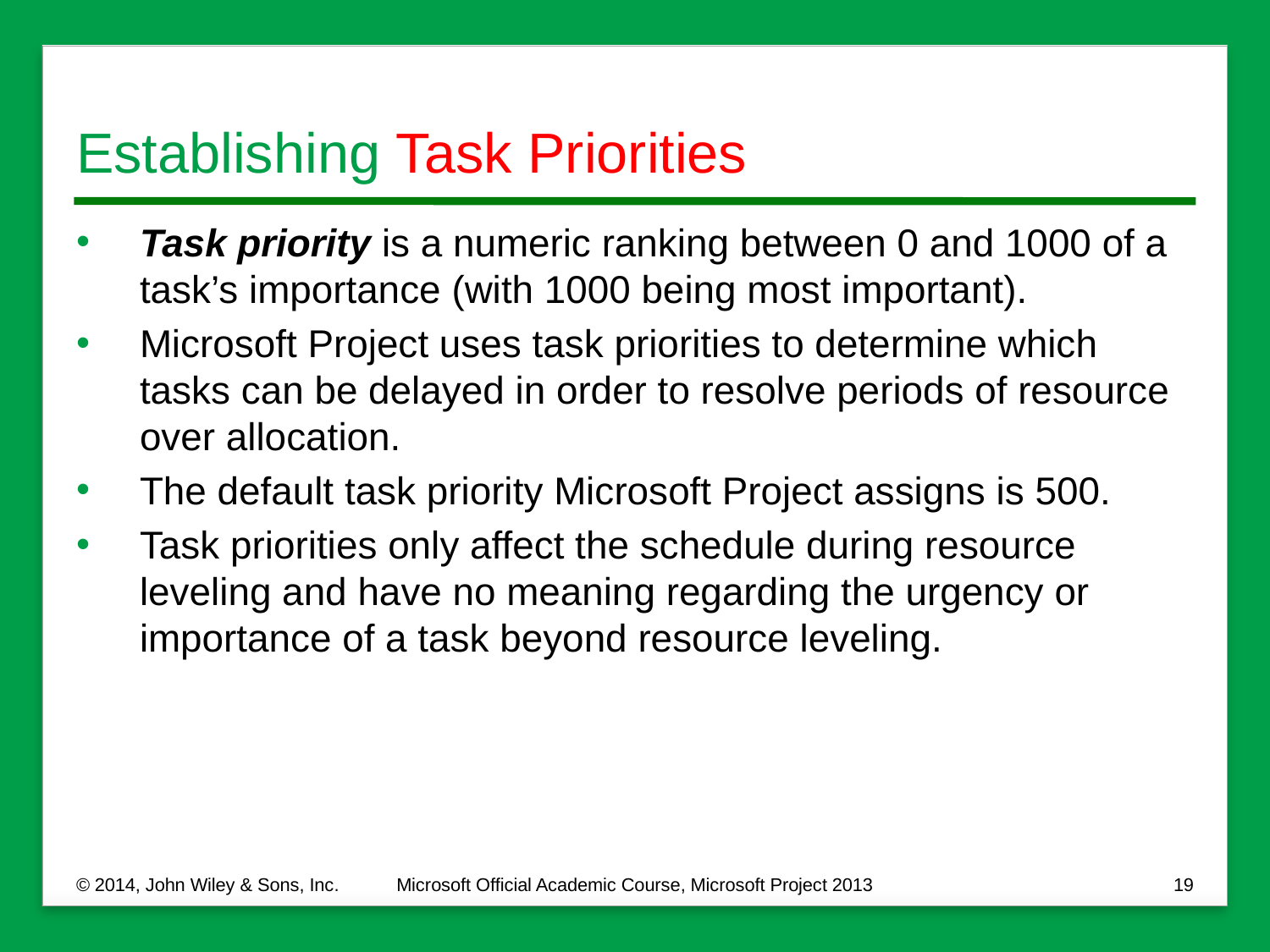

# Establishing Task Priorities
Task priority is a numeric ranking between 0 and 1000 of a task’s importance (with 1000 being most important).
Microsoft Project uses task priorities to determine which tasks can be delayed in order to resolve periods of resource over allocation.
The default task priority Microsoft Project assigns is 500.
Task priorities only affect the schedule during resource leveling and have no meaning regarding the urgency or importance of a task beyond resource leveling.
© 2014, John Wiley & Sons, Inc.
Microsoft Official Academic Course, Microsoft Project 2013
19